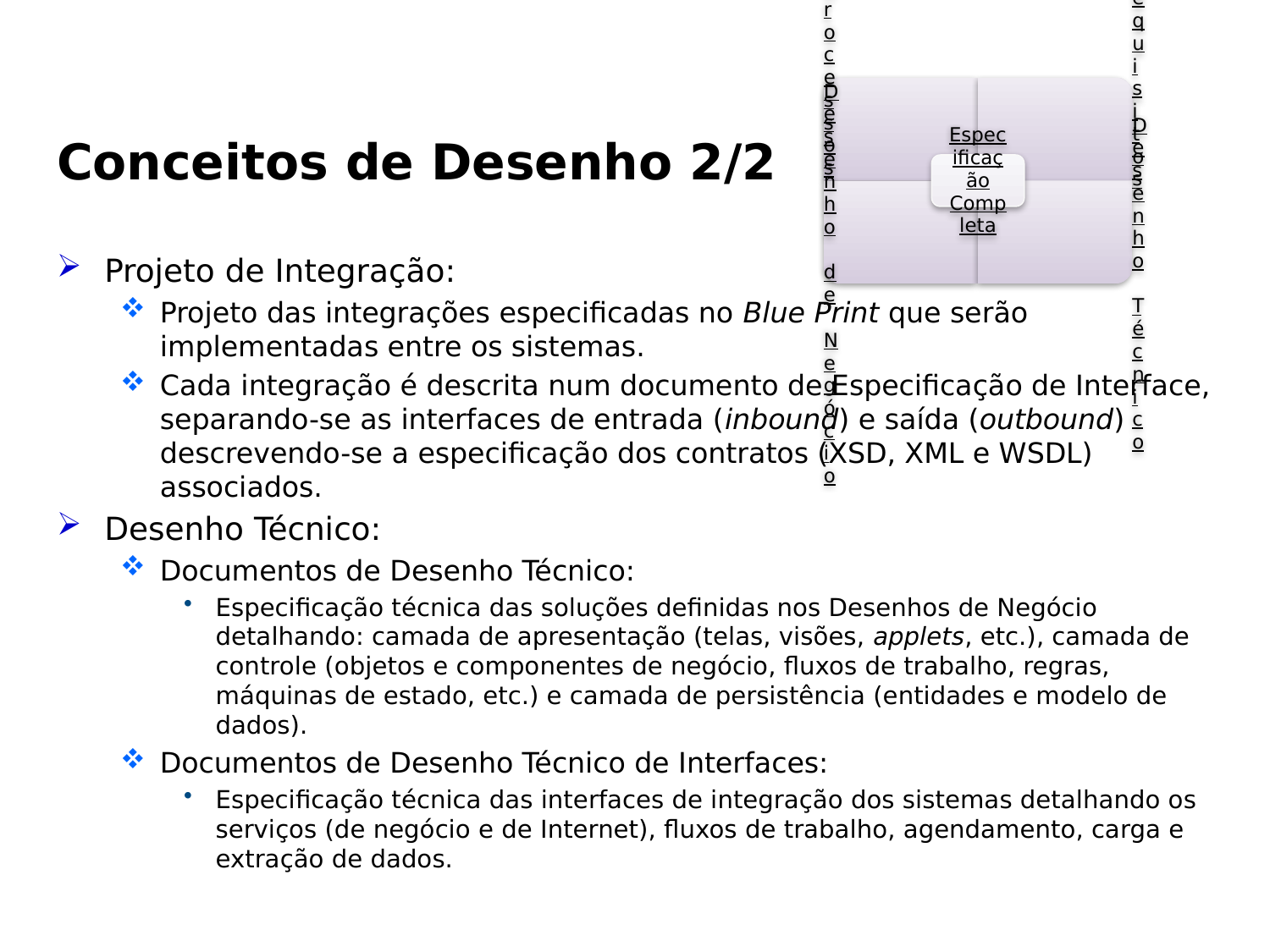

Especificação Completa
Desenho
de Negócio
Desenho Técnico
# Conceitos de Desenho 2/2
Projeto de Integração:
Projeto das integrações especificadas no Blue Print que serão implementadas entre os sistemas.
Cada integração é descrita num documento de Especificação de Interface, separando-se as interfaces de entrada (inbound) e saída (outbound) descrevendo-se a especificação dos contratos (XSD, XML e WSDL) associados.
Desenho Técnico:
Documentos de Desenho Técnico:
Especificação técnica das soluções definidas nos Desenhos de Negócio detalhando: camada de apresentação (telas, visões, applets, etc.), camada de controle (objetos e componentes de negócio, fluxos de trabalho, regras, máquinas de estado, etc.) e camada de persistência (entidades e modelo de dados).
Documentos de Desenho Técnico de Interfaces:
Especificação técnica das interfaces de integração dos sistemas detalhando os serviços (de negócio e de Internet), fluxos de trabalho, agendamento, carga e extração de dados.